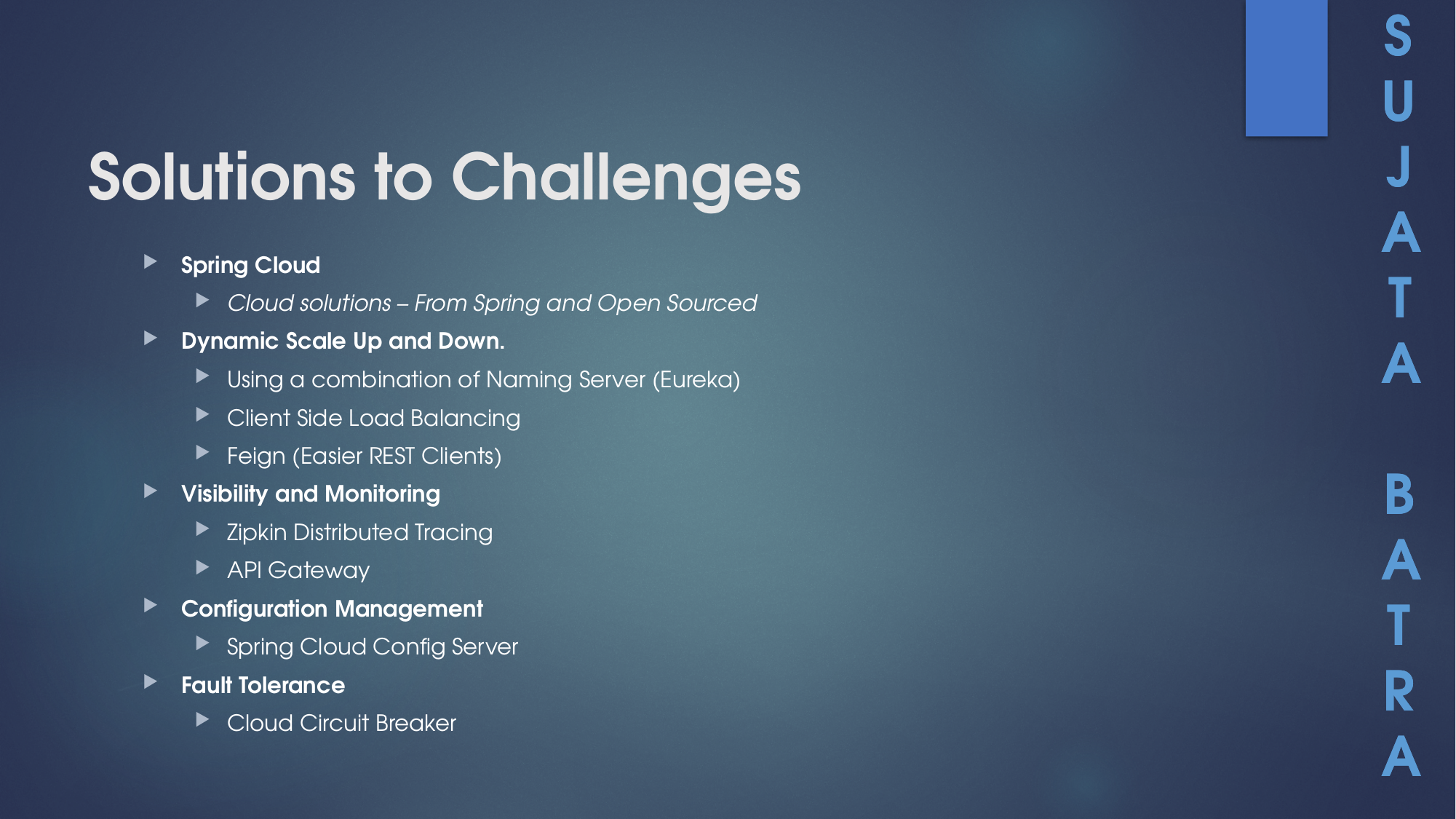

# Solutions to Challenges
Spring Cloud
Cloud solutions – From Spring and Open Sourced
Dynamic Scale Up and Down.
Using a combination of Naming Server (Eureka)
Client Side Load Balancing
Feign (Easier REST Clients)
Visibility and Monitoring
Zipkin Distributed Tracing
API Gateway
Configuration Management
Spring Cloud Config Server
Fault Tolerance
Cloud Circuit Breaker